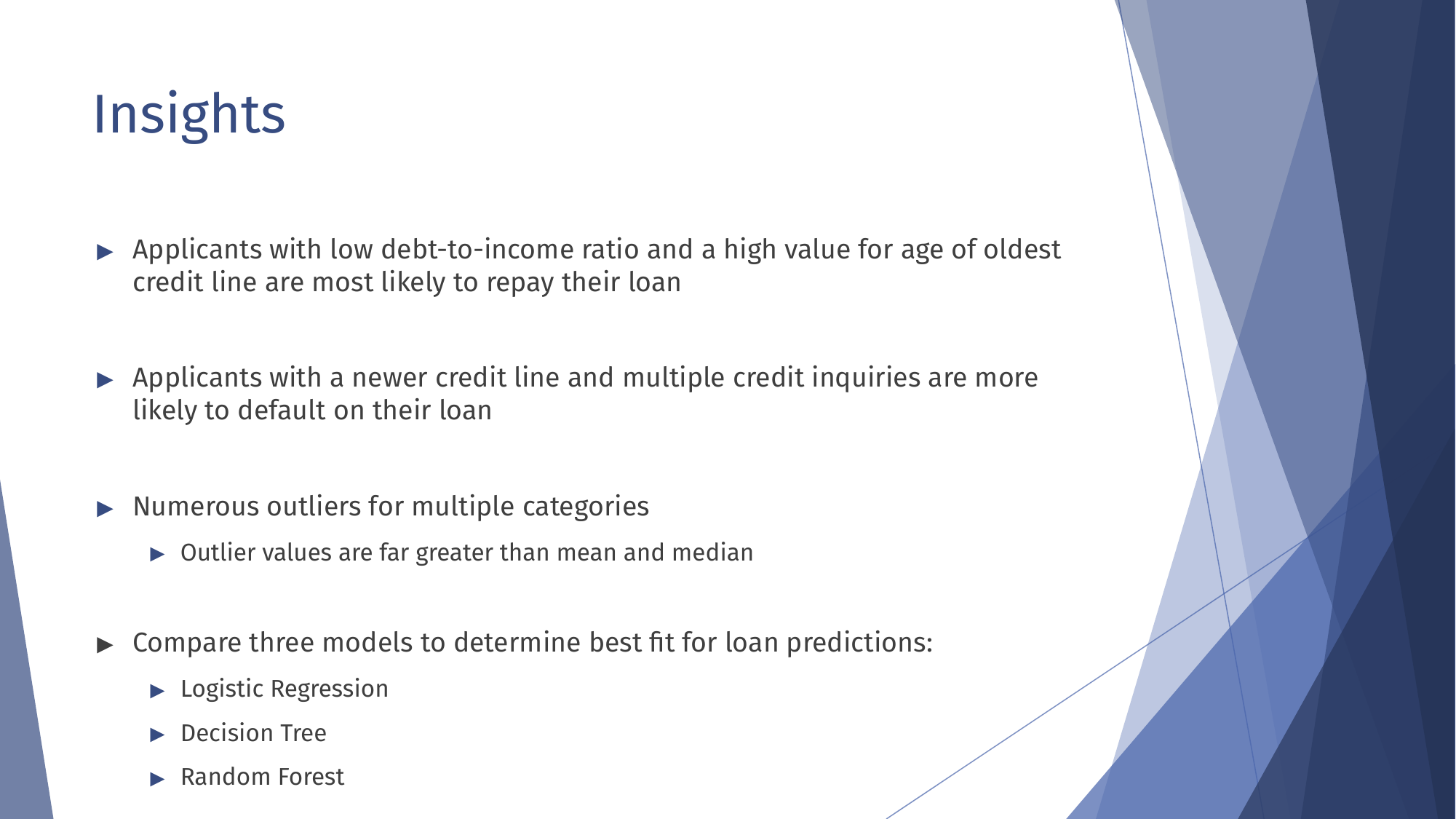

# Insights

Applicants with low debt-to-income ratio and a high value for age of oldest credit line are most likely to repay their loan

Applicants with a newer credit line and multiple credit inquiries are more likely to default on their loan

Numerous outliers for multiple categories
Outlier values are far greater than mean and median

Compare three models to determine best fit for loan predictions:
Logistic Regression
Decision Tree
Random Forest